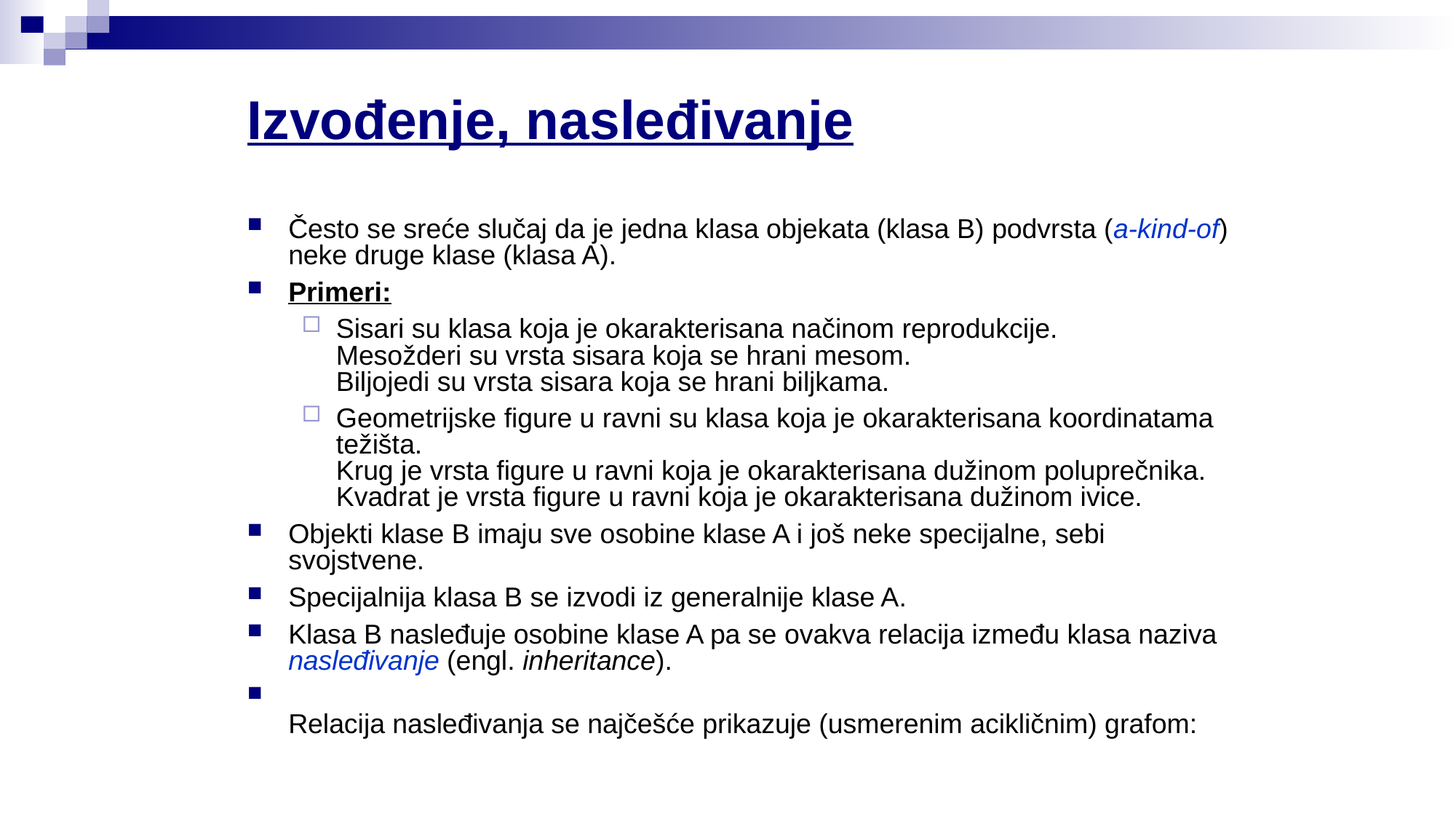

# Izvođenje, nasleđivanje
Često se sreće slučaj da je jedna klasa objekata (klasa B) podvrsta (a-kind-of) neke druge klase (klasa A).
Primeri:
Sisari su klasa koja je okarakterisana načinom reprodukcije.
Mesožderi su vrsta sisara koja se hrani mesom.
Biljojedi su vrsta sisara koja se hrani biljkama.
Geometrijske figure u ravni su klasa koja je okarakterisana koordinatama težišta.
Krug je vrsta figure u ravni koja je okarakterisana dužinom poluprečnika.
Kvadrat je vrsta figure u ravni koja je okarakterisana dužinom ivice.
Objekti klase B imaju sve osobine klase A i još neke specijalne, sebi svojstvene.
Specijalnija klasa B se izvodi iz generalnije klase A.
Klasa B nasleđuje osobine klase A pa se ovakva relacija između klasa naziva nasleđivanje (engl. inheritance).
Relacija nasleđivanja se najčešće prikazuje (usmerenim acikličnim) grafom: